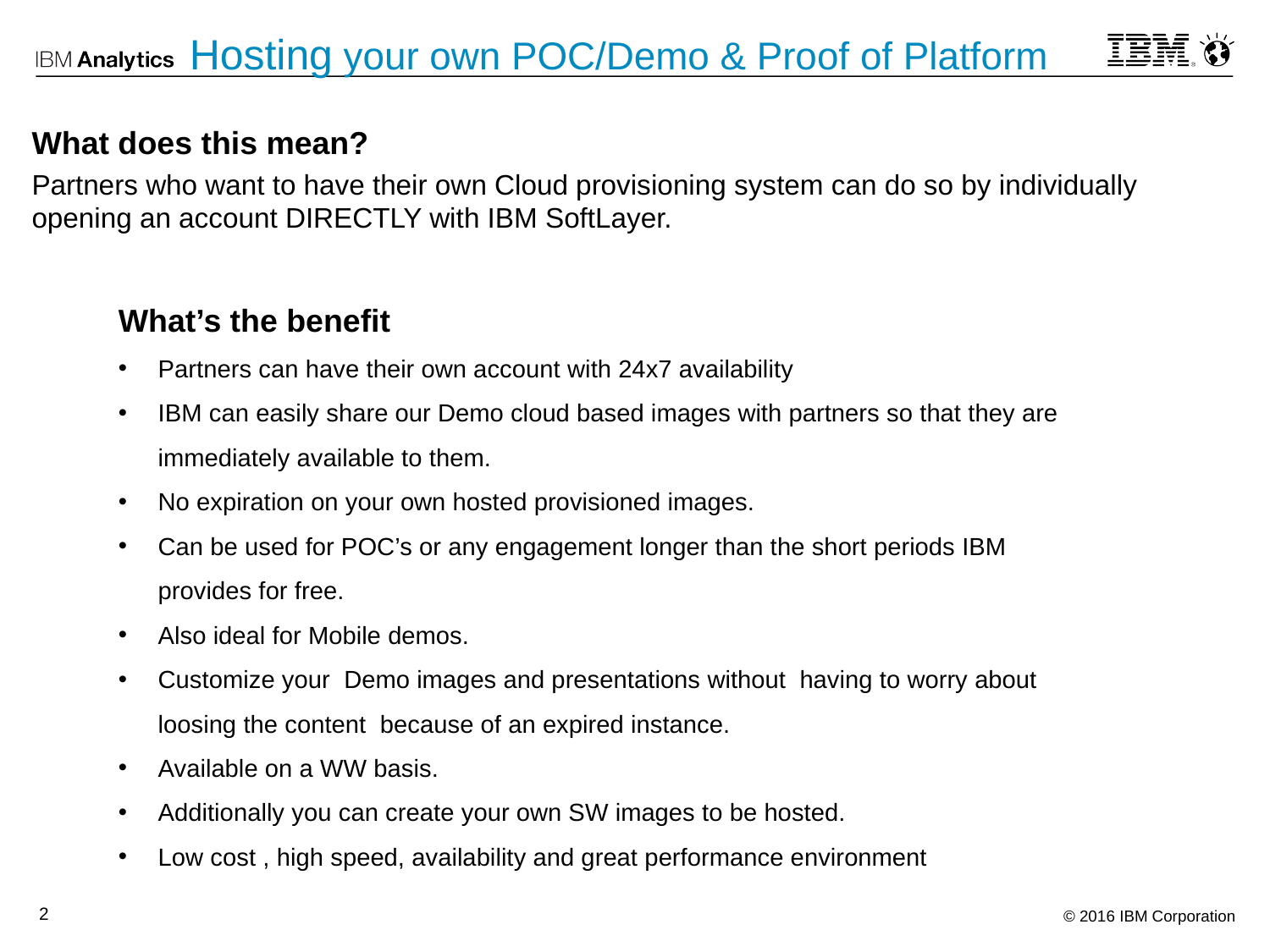

# Hosting your own POC/Demo & Proof of Platform
What does this mean?
Partners who want to have their own Cloud provisioning system can do so by individually opening an account DIRECTLY with IBM SoftLayer.
What’s the benefit
Partners can have their own account with 24x7 availability
IBM can easily share our Demo cloud based images with partners so that they are immediately available to them.
No expiration on your own hosted provisioned images.
Can be used for POC’s or any engagement longer than the short periods IBM provides for free.
Also ideal for Mobile demos.
Customize your  Demo images and presentations without  having to worry about loosing the content  because of an expired instance.
Available on a WW basis.
Additionally you can create your own SW images to be hosted.
Low cost , high speed, availability and great performance environment